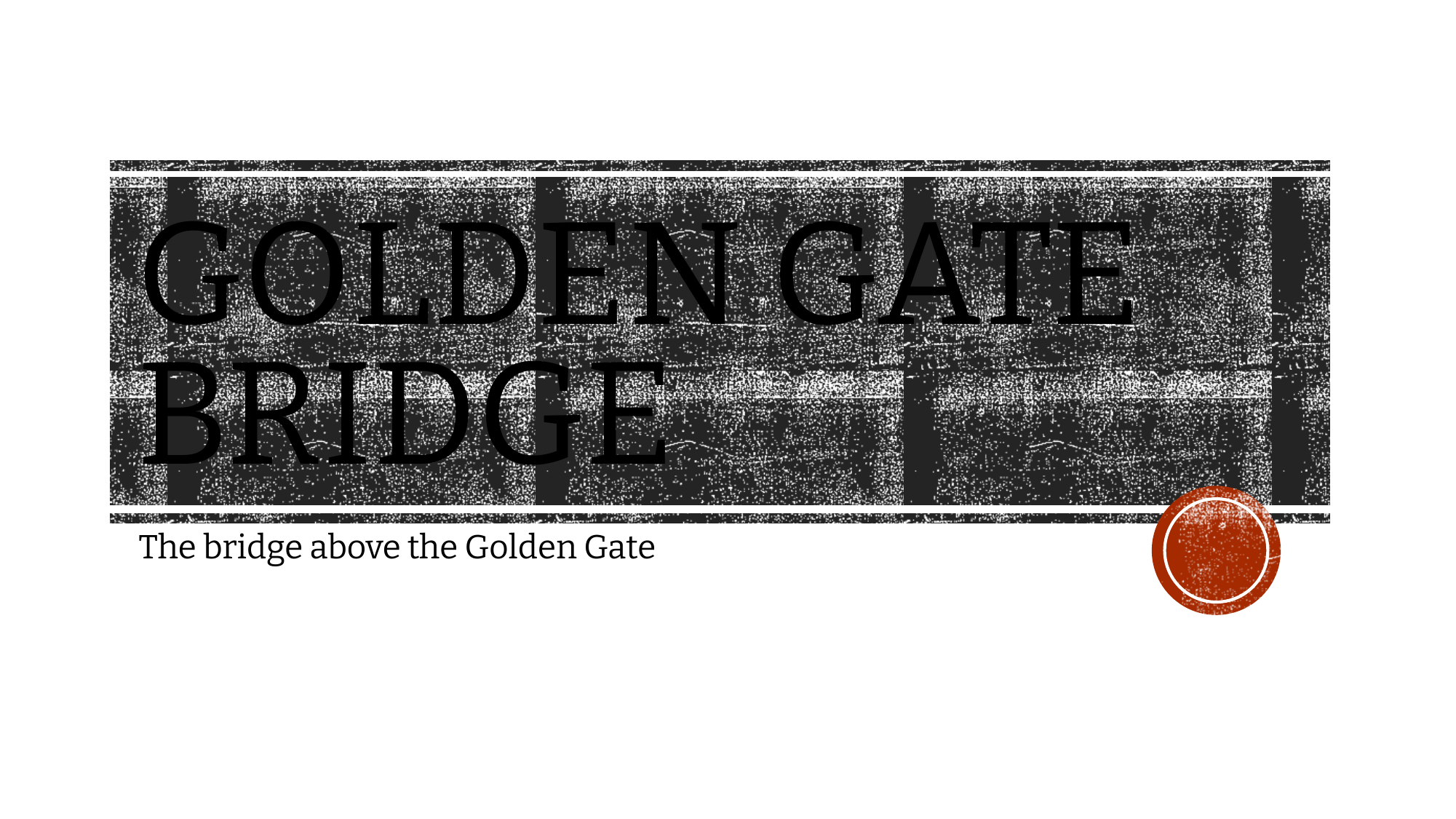

# Golden gate bridge
The bridge above the Golden Gate